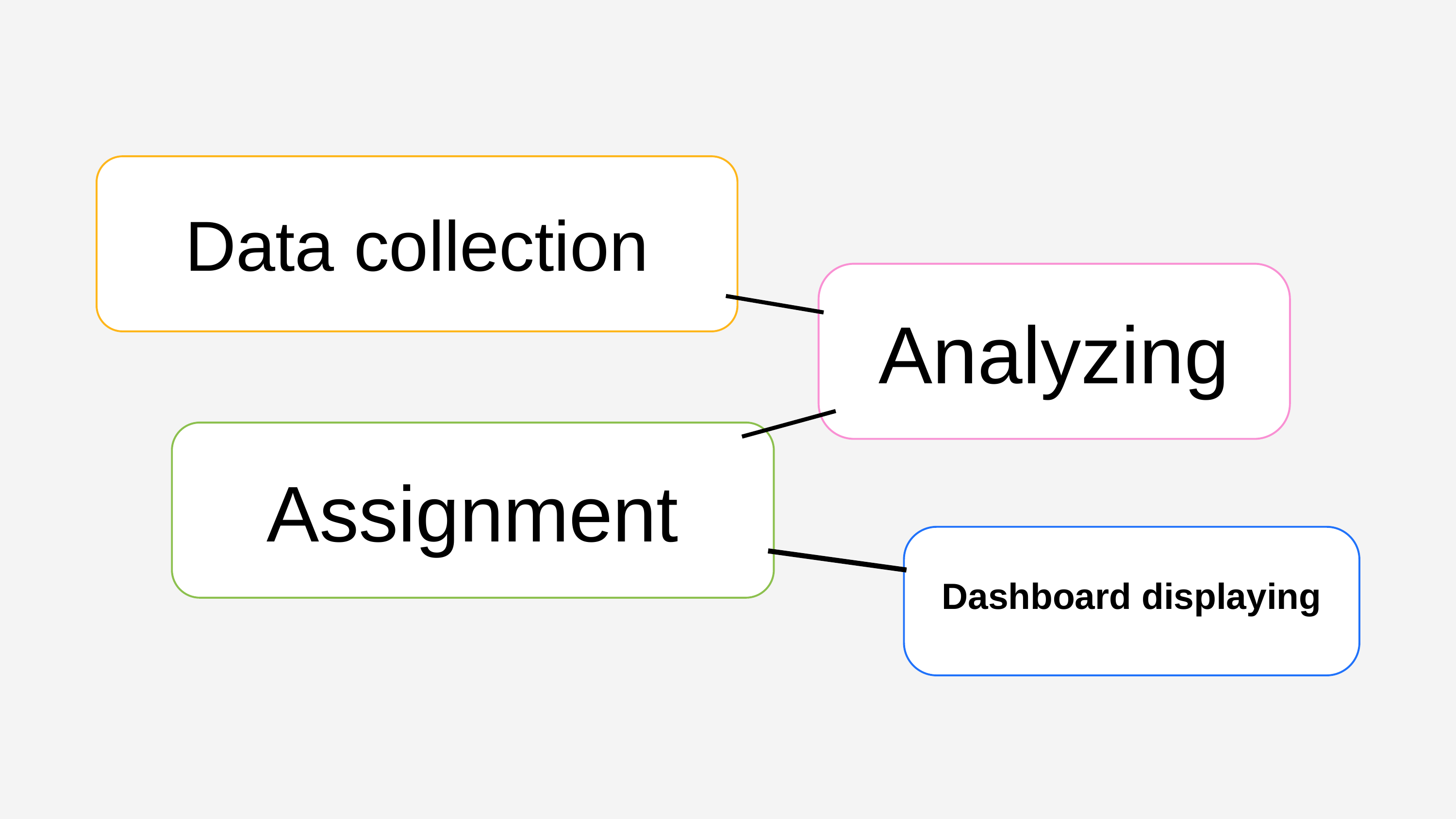

Data collection

Analyzing

Assignment

Dashboard displaying

1) Data Collection

3) Assignment